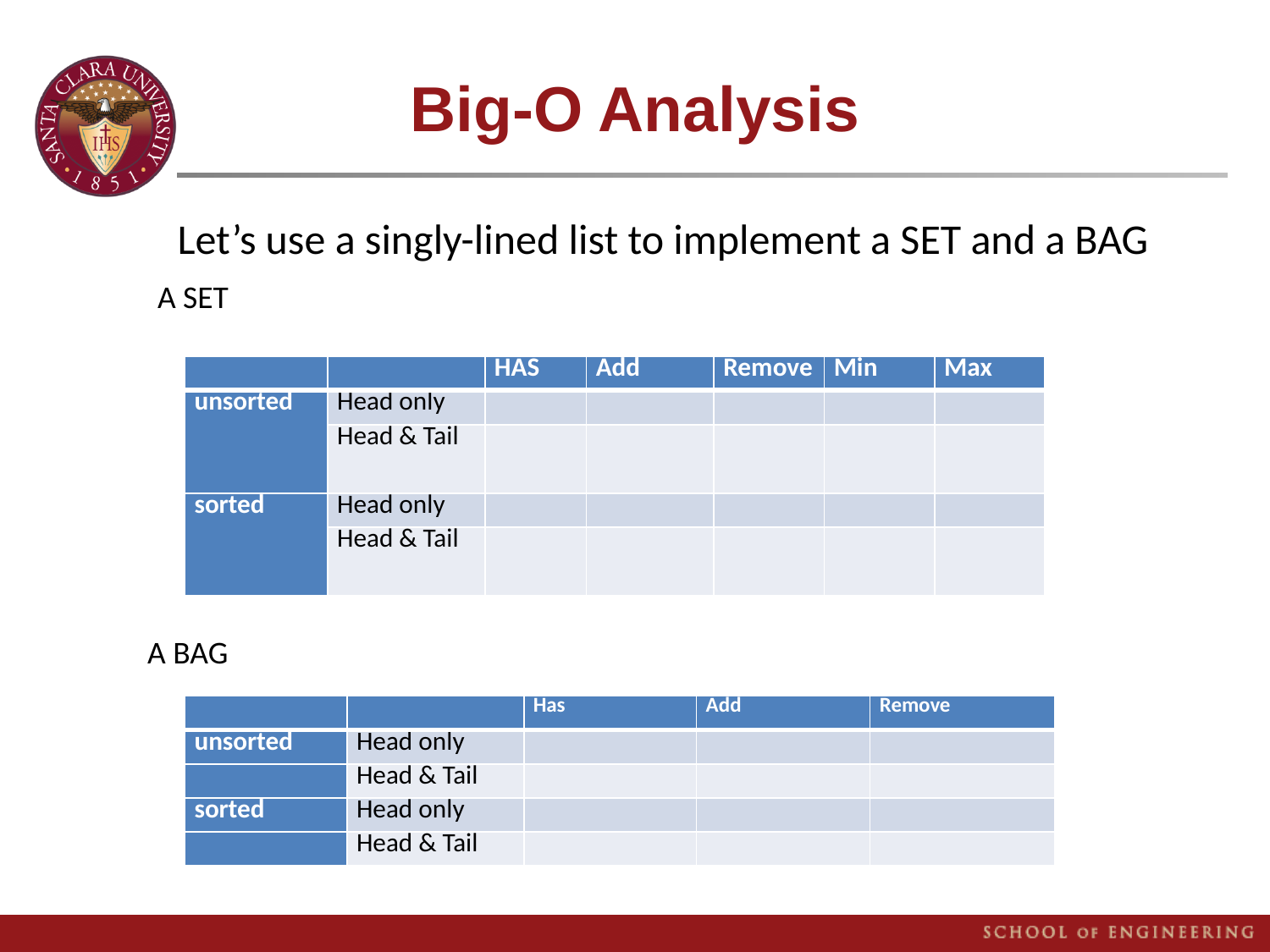

# Big-O Analysis
Let’s use a singly-lined list to implement a SET and a BAG
A SET
|  |  | HAS | Add | Remove | Min | Max |
| --- | --- | --- | --- | --- | --- | --- |
| unsorted | Head only |  |  |  |  |  |
|  | Head & Tail |  |  |  |  |  |
| sorted | Head only |  |  |  |  |  |
|  | Head & Tail |  |  |  |  |  |
A BAG
|  |  | Has | Add | Remove |
| --- | --- | --- | --- | --- |
| unsorted | Head only |  |  |  |
|  | Head & Tail |  |  |  |
| sorted | Head only |  |  |  |
|  | Head & Tail |  |  |  |